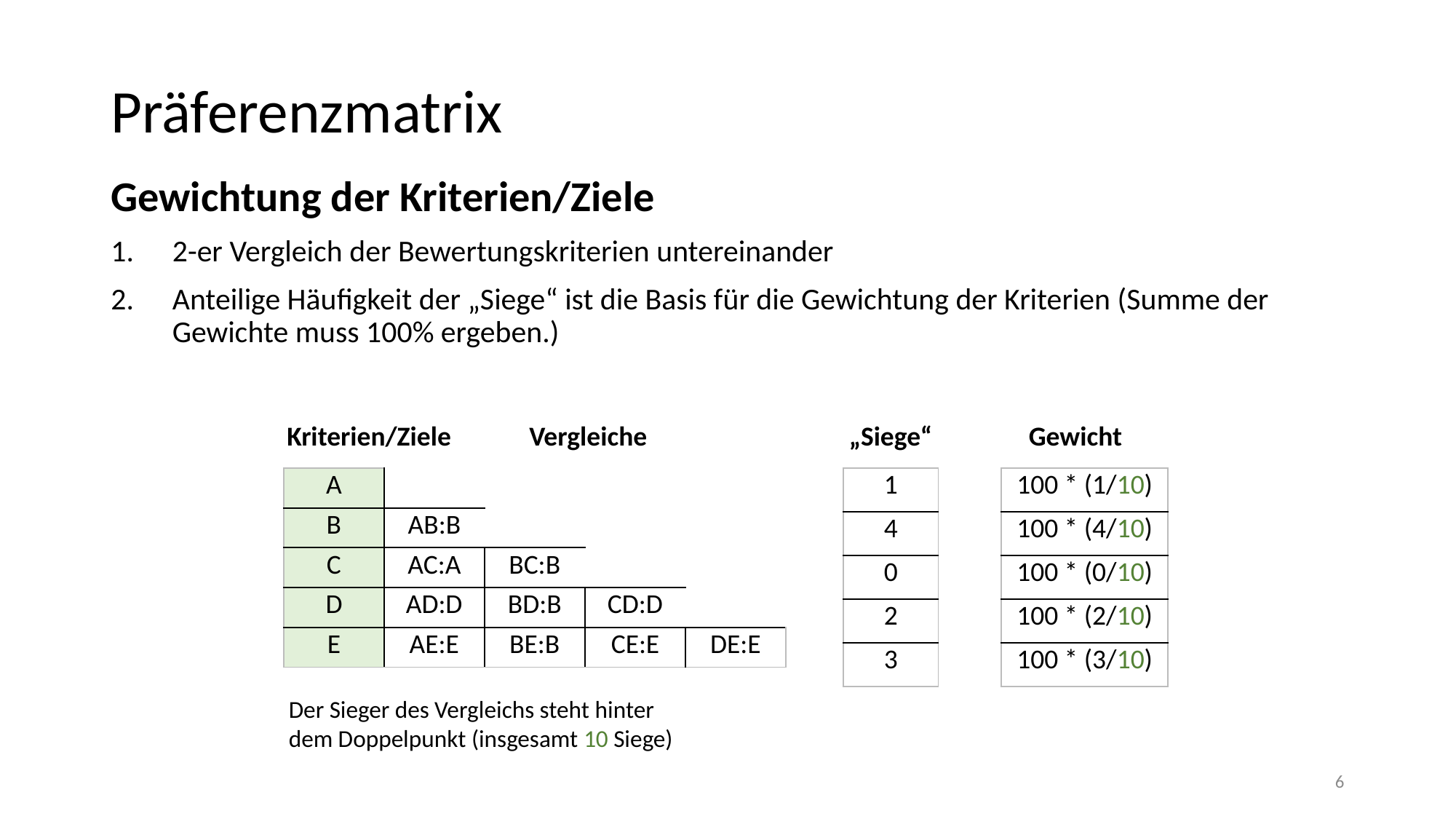

# Präferenzmatrix
Gewichtung der Kriterien/Ziele
2-er Vergleich der Bewertungskriterien untereinander
Anteilige Häufigkeit der „Siege“ ist die Basis für die Gewichtung der Kriterien (Summe der Gewichte muss 100% ergeben.)

Kriterien/Ziele
Vergleiche
„Siege“
Gewicht
| A |  |  |  |  |
| --- | --- | --- | --- | --- |
| B | AB:B |  |  |  |
| C | AC:A | BC:B |  |  |
| D | AD:D | BD:B | CD:D |  |
| E | AE:E | BE:B | CE:E | DE:E |
| 1 |
| --- |
| 4 |
| 0 |
| 2 |
| 3 |
| 100 \* (1/10) |
| --- |
| 100 \* (4/10) |
| 100 \* (0/10) |
| 100 \* (2/10) |
| 100 \* (3/10) |
Der Sieger des Vergleichs steht hinter
dem Doppelpunkt (insgesamt 10 Siege)
6